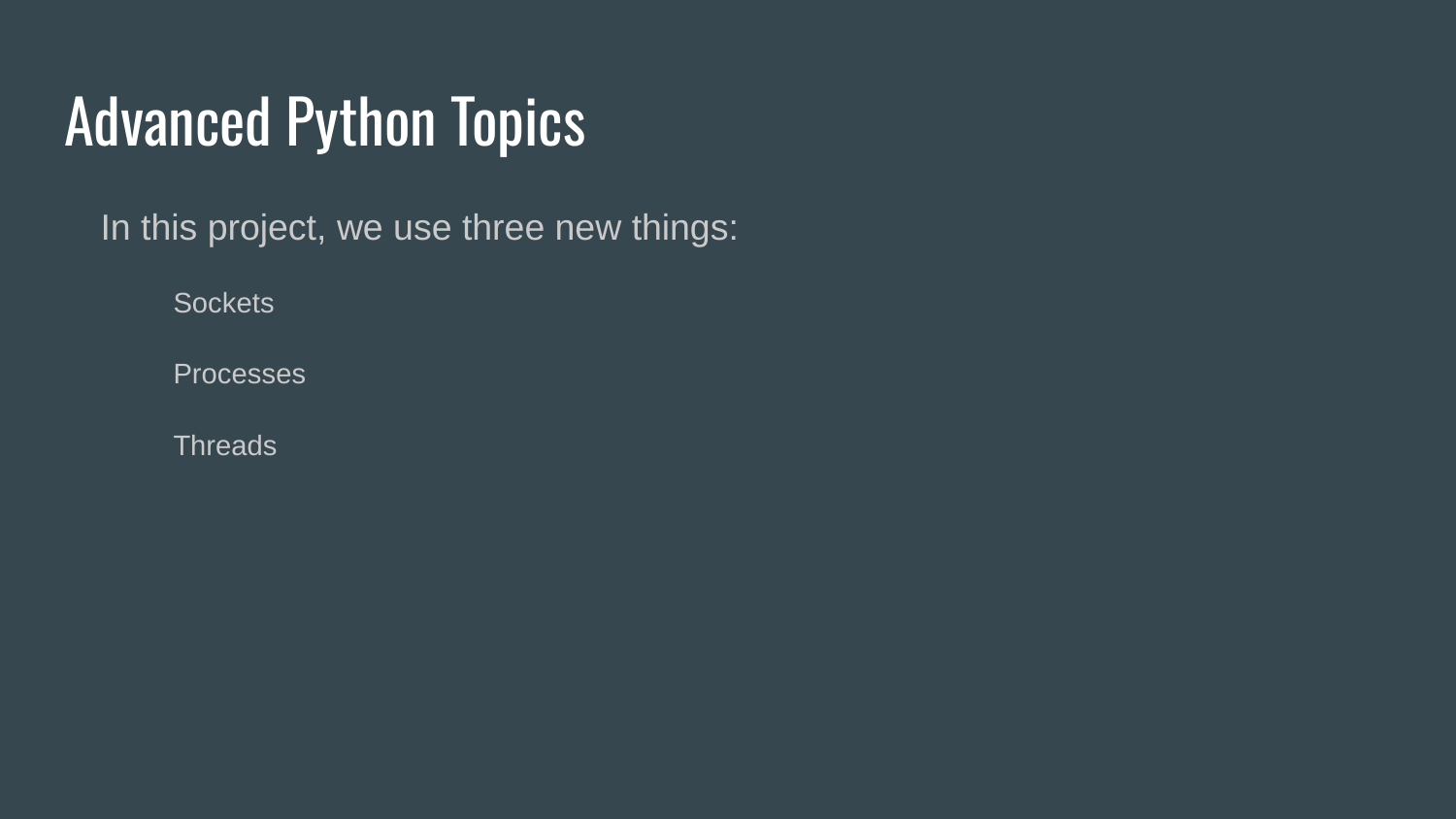

# Advanced Python Topics
In this project, we use three new things:
Sockets
Processes
Threads